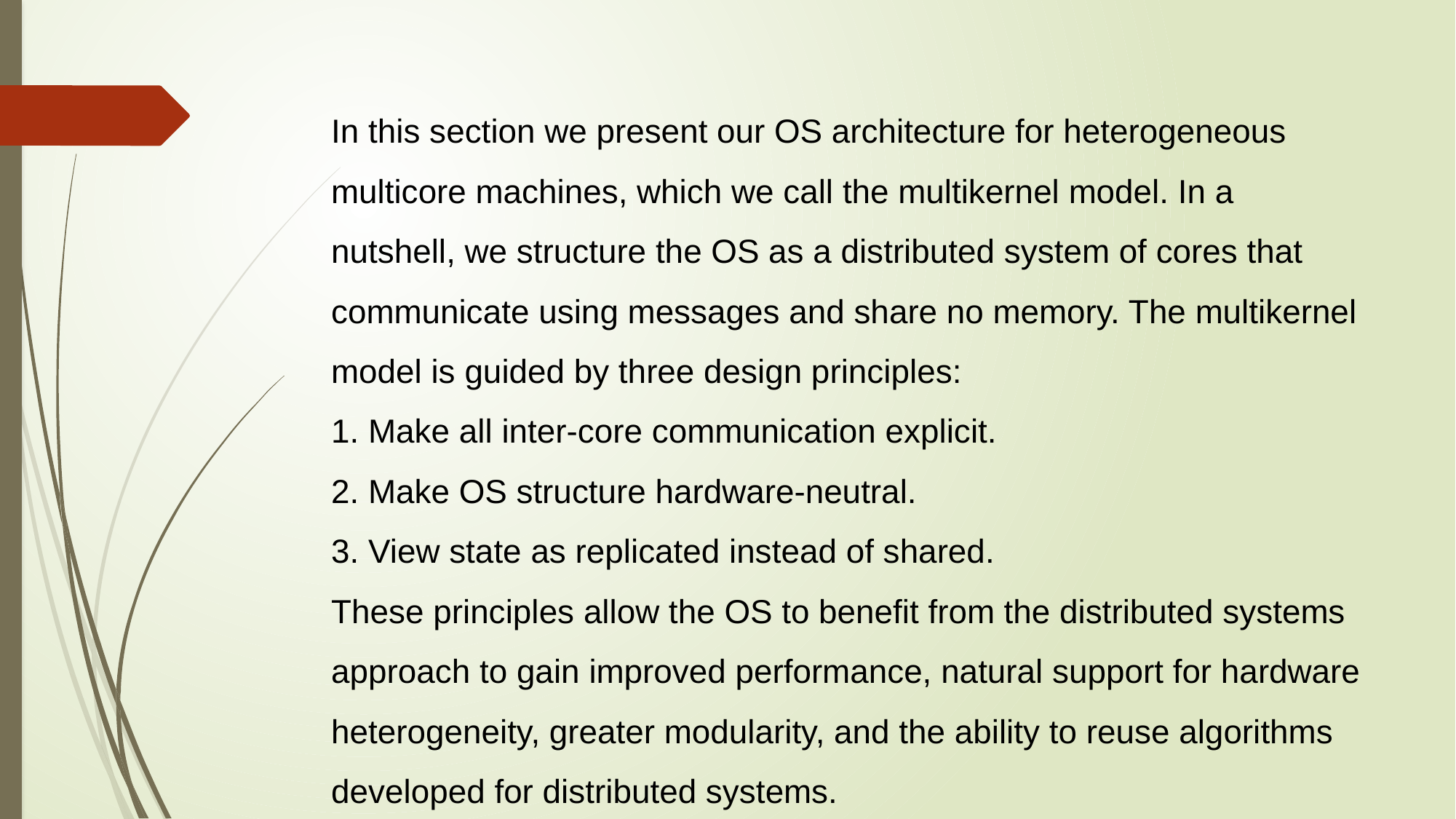

In this section we present our OS architecture for heterogeneous multicore machines, which we call the multikernel model. In a nutshell, we structure the OS as a distributed system of cores that
communicate using messages and share no memory. The multikernel model is guided by three design principles:
1. Make all inter-core communication explicit.
2. Make OS structure hardware-neutral.
3. View state as replicated instead of shared.
These principles allow the OS to benefit from the distributed systems approach to gain improved performance, natural support for hardware heterogeneity, greater modularity, and the ability to reuse algorithms developed for distributed systems.